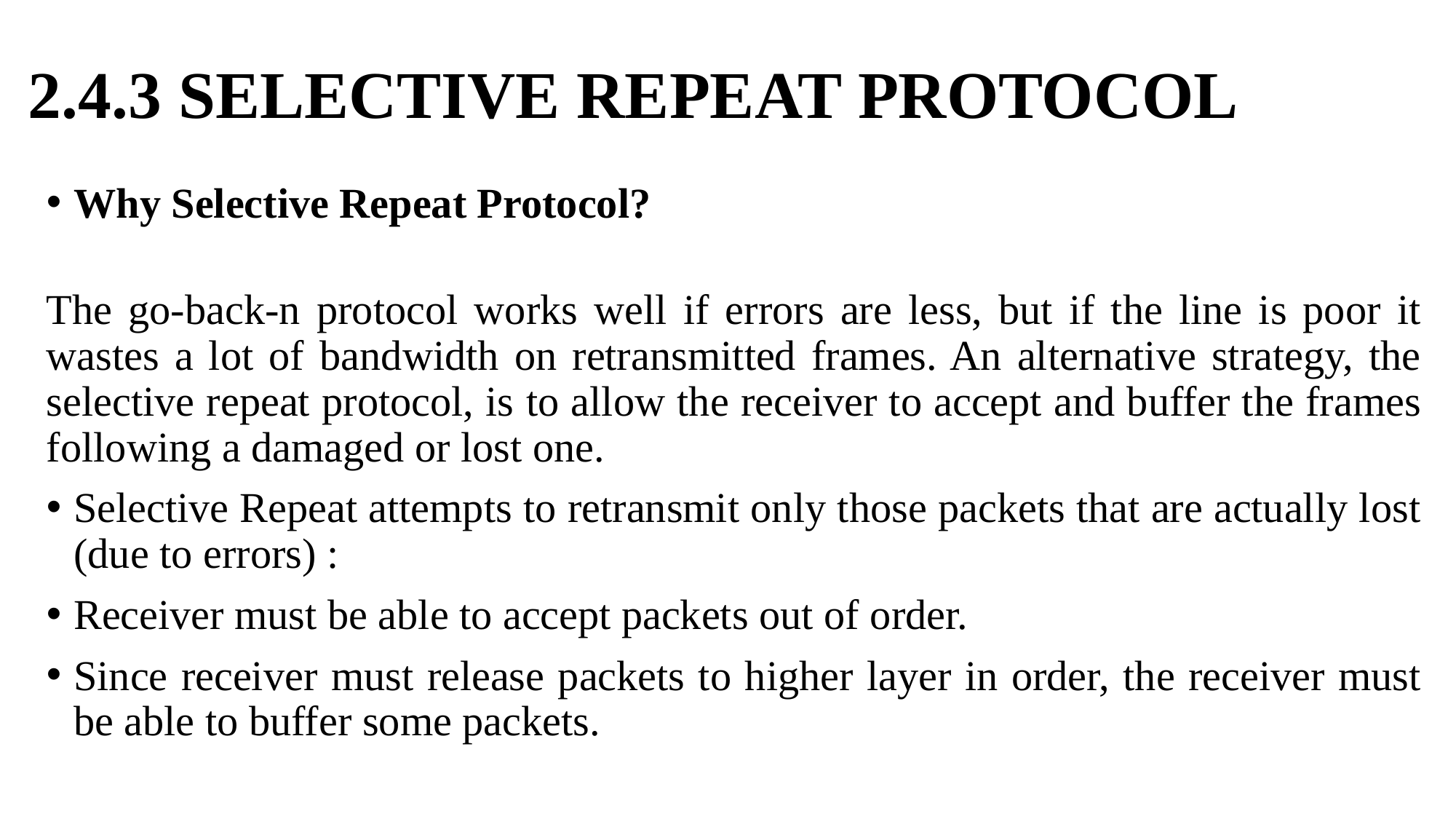

# 2.4.3 SELECTIVE REPEAT PROTOCOL
Why Selective Repeat Protocol?
The go-back-n protocol works well if errors are less, but if the line is poor it wastes a lot of bandwidth on retransmitted frames. An alternative strategy, the selective repeat protocol, is to allow the receiver to accept and buffer the frames following a damaged or lost one.
Selective Repeat attempts to retransmit only those packets that are actually lost (due to errors) :
Receiver must be able to accept packets out of order.
Since receiver must release packets to higher layer in order, the receiver must be able to buffer some packets.